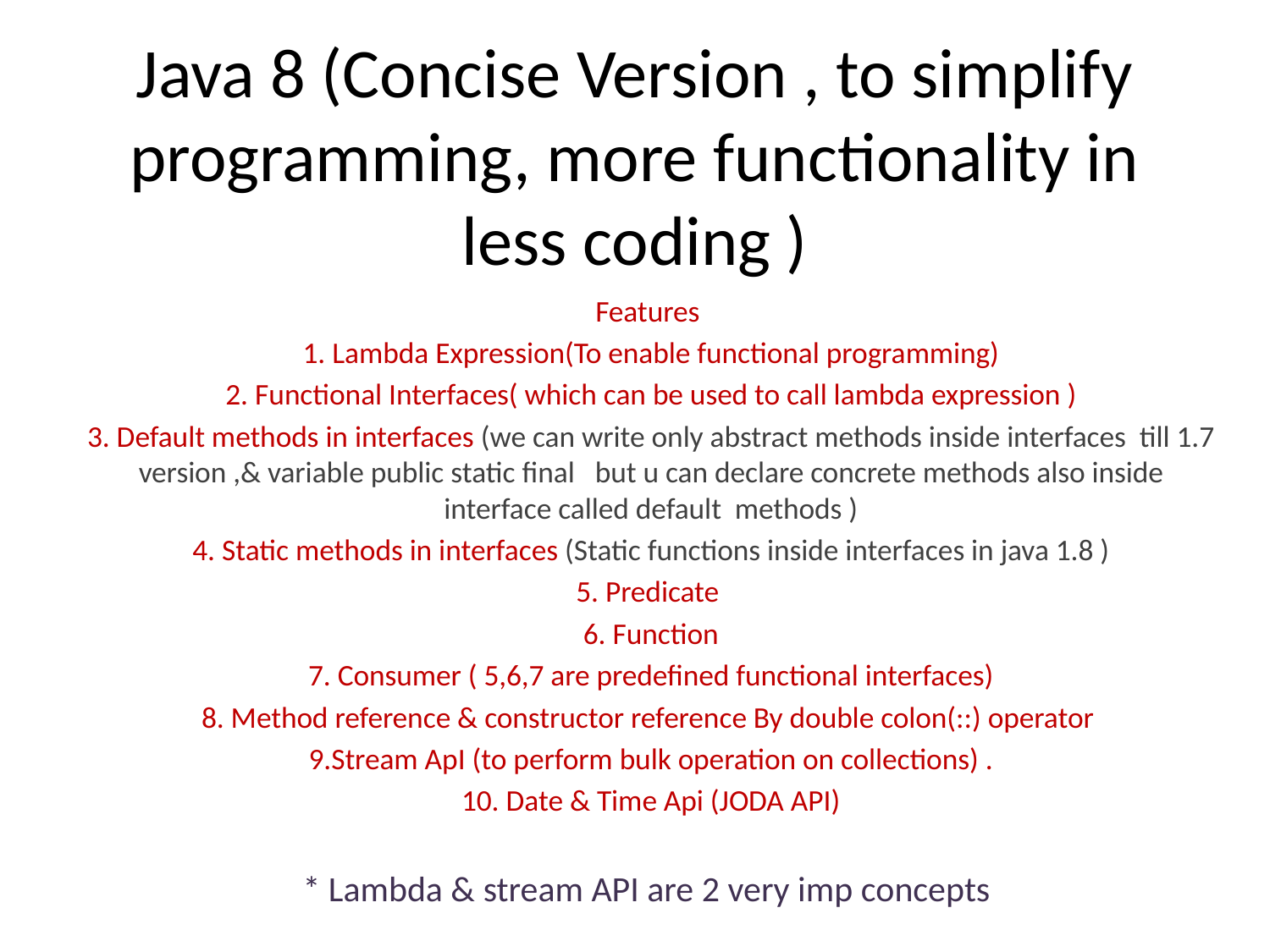

# Java 8 (Concise Version , to simplify programming, more functionality in less coding )
Features
1. Lambda Expression(To enable functional programming)
2. Functional Interfaces( which can be used to call lambda expression )
3. Default methods in interfaces (we can write only abstract methods inside interfaces  till 1.7 version ,& variable public static final   but u can declare concrete methods also inside interface called default  methods )
4. Static methods in interfaces (Static functions inside interfaces in java 1.8 )
5. Predicate
6. Function
7. Consumer ( 5,6,7 are predefined functional interfaces)
8. Method reference & constructor reference By double colon(::) operator
9.Stream ApI (to perform bulk operation on collections) .
10. Date & Time Api (JODA API)

* Lambda & stream API are 2 very imp concepts